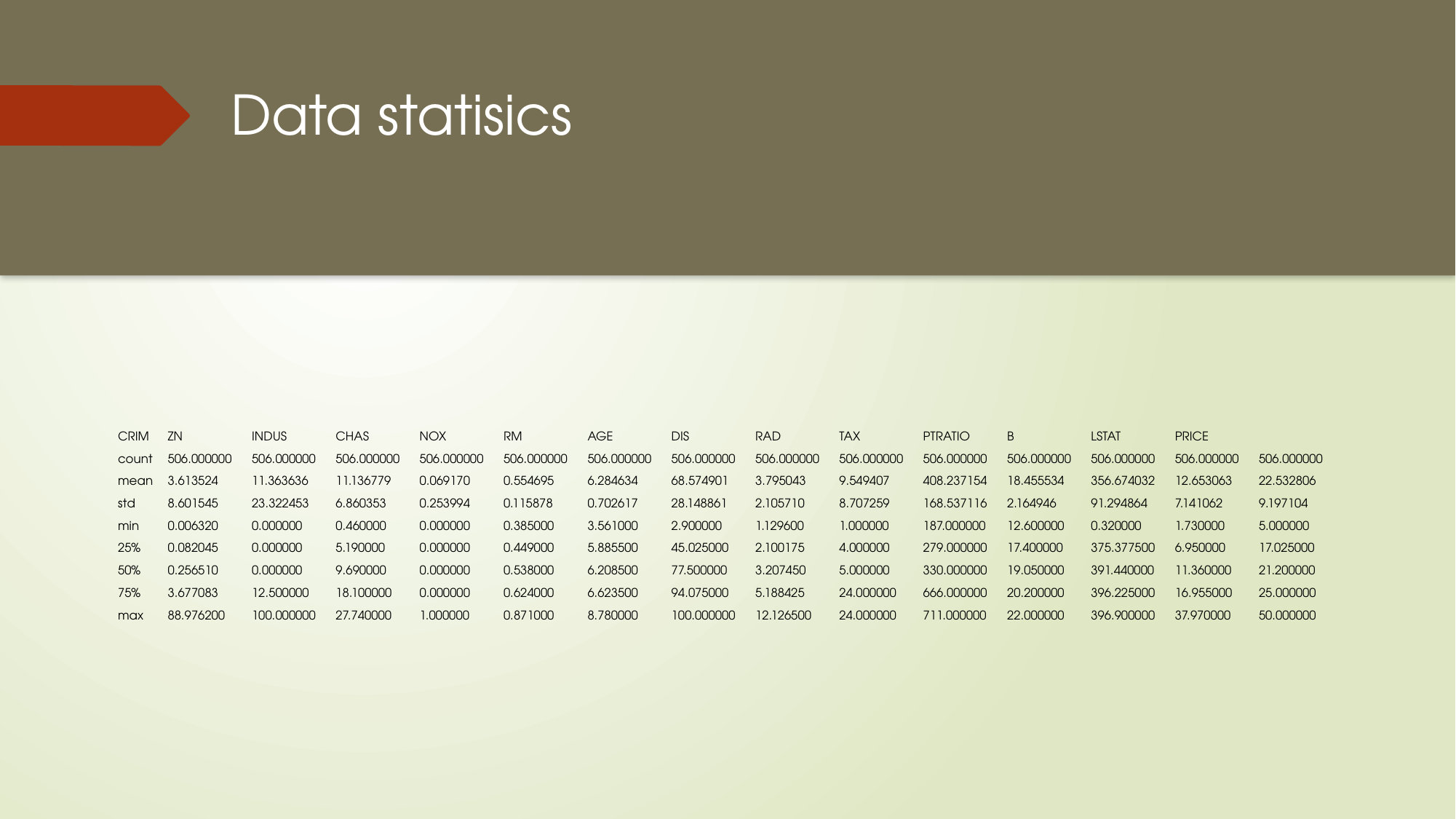

# Data statisics

| CRIM | ZN | INDUS | CHAS | NOX | RM | AGE | DIS | RAD | TAX | PTRATIO | B | LSTAT | PRICE |  |
| --- | --- | --- | --- | --- | --- | --- | --- | --- | --- | --- | --- | --- | --- | --- |
| count | 506.000000 | 506.000000 | 506.000000 | 506.000000 | 506.000000 | 506.000000 | 506.000000 | 506.000000 | 506.000000 | 506.000000 | 506.000000 | 506.000000 | 506.000000 | 506.000000 |
| mean | 3.613524 | 11.363636 | 11.136779 | 0.069170 | 0.554695 | 6.284634 | 68.574901 | 3.795043 | 9.549407 | 408.237154 | 18.455534 | 356.674032 | 12.653063 | 22.532806 |
| std | 8.601545 | 23.322453 | 6.860353 | 0.253994 | 0.115878 | 0.702617 | 28.148861 | 2.105710 | 8.707259 | 168.537116 | 2.164946 | 91.294864 | 7.141062 | 9.197104 |
| min | 0.006320 | 0.000000 | 0.460000 | 0.000000 | 0.385000 | 3.561000 | 2.900000 | 1.129600 | 1.000000 | 187.000000 | 12.600000 | 0.320000 | 1.730000 | 5.000000 |
| 25% | 0.082045 | 0.000000 | 5.190000 | 0.000000 | 0.449000 | 5.885500 | 45.025000 | 2.100175 | 4.000000 | 279.000000 | 17.400000 | 375.377500 | 6.950000 | 17.025000 |
| 50% | 0.256510 | 0.000000 | 9.690000 | 0.000000 | 0.538000 | 6.208500 | 77.500000 | 3.207450 | 5.000000 | 330.000000 | 19.050000 | 391.440000 | 11.360000 | 21.200000 |
| 75% | 3.677083 | 12.500000 | 18.100000 | 0.000000 | 0.624000 | 6.623500 | 94.075000 | 5.188425 | 24.000000 | 666.000000 | 20.200000 | 396.225000 | 16.955000 | 25.000000 |
| max | 88.976200 | 100.000000 | 27.740000 | 1.000000 | 0.871000 | 8.780000 | 100.000000 | 12.126500 | 24.000000 | 711.000000 | 22.000000 | 396.900000 | 37.970000 | 50.000000 |